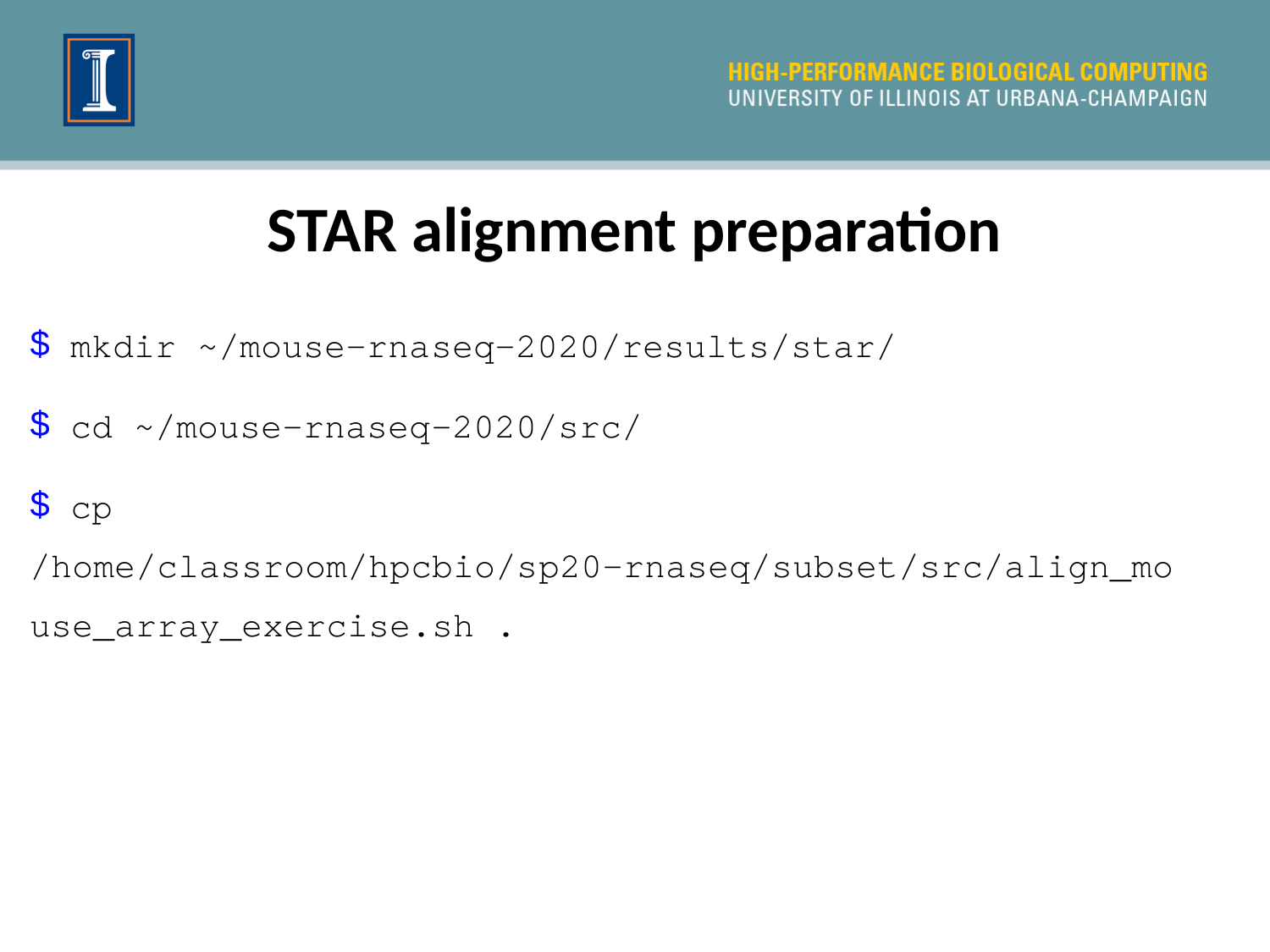

STAR alignment preparation
 mkdir ~/mouse-rnaseq-2020/results/star/
 cd ~/mouse-rnaseq-2020/src/
 cp /home/classroom/hpcbio/sp20-rnaseq/subset/src/align_mouse_array_exercise.sh .